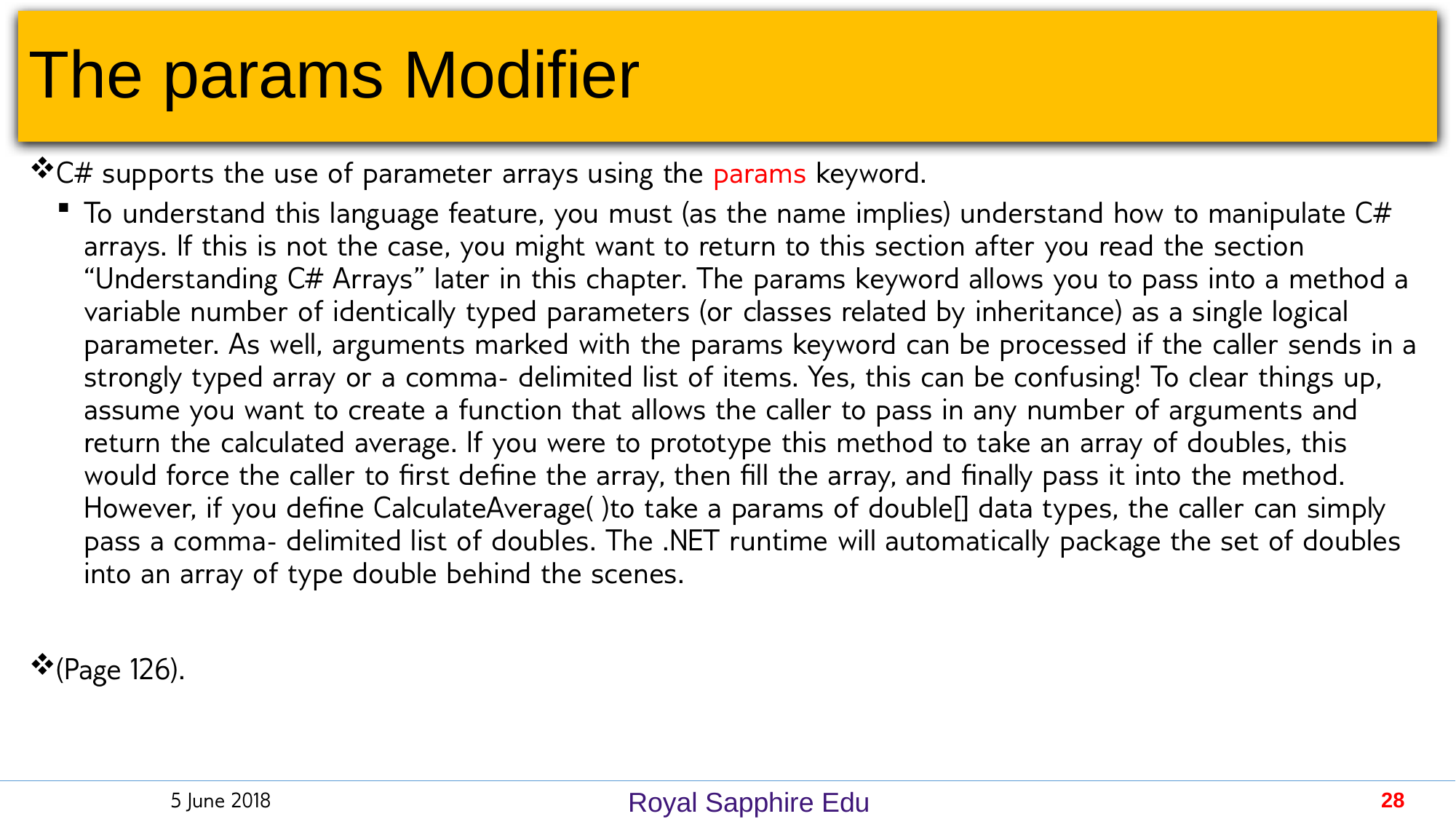

# The params Modifier
C# supports the use of parameter arrays using the params keyword.
To understand this language feature, you must (as the name implies) understand how to manipulate C# arrays. If this is not the case, you might want to return to this section after you read the section “Understanding C# Arrays” later in this chapter. The params keyword allows you to pass into a method a variable number of identically typed parameters (or classes related by inheritance) as a single logical parameter. As well, arguments marked with the params keyword can be processed if the caller sends in a strongly typed array or a comma- delimited list of items. Yes, this can be confusing! To clear things up, assume you want to create a function that allows the caller to pass in any number of arguments and return the calculated average. If you were to prototype this method to take an array of doubles, this would force the caller to first define the array, then fill the array, and finally pass it into the method. However, if you define CalculateAverage( )to take a params of double[] data types, the caller can simply pass a comma- delimited list of doubles. The .NET runtime will automatically package the set of doubles into an array of type double behind the scenes.

(Page 126).
5 June 2018
28